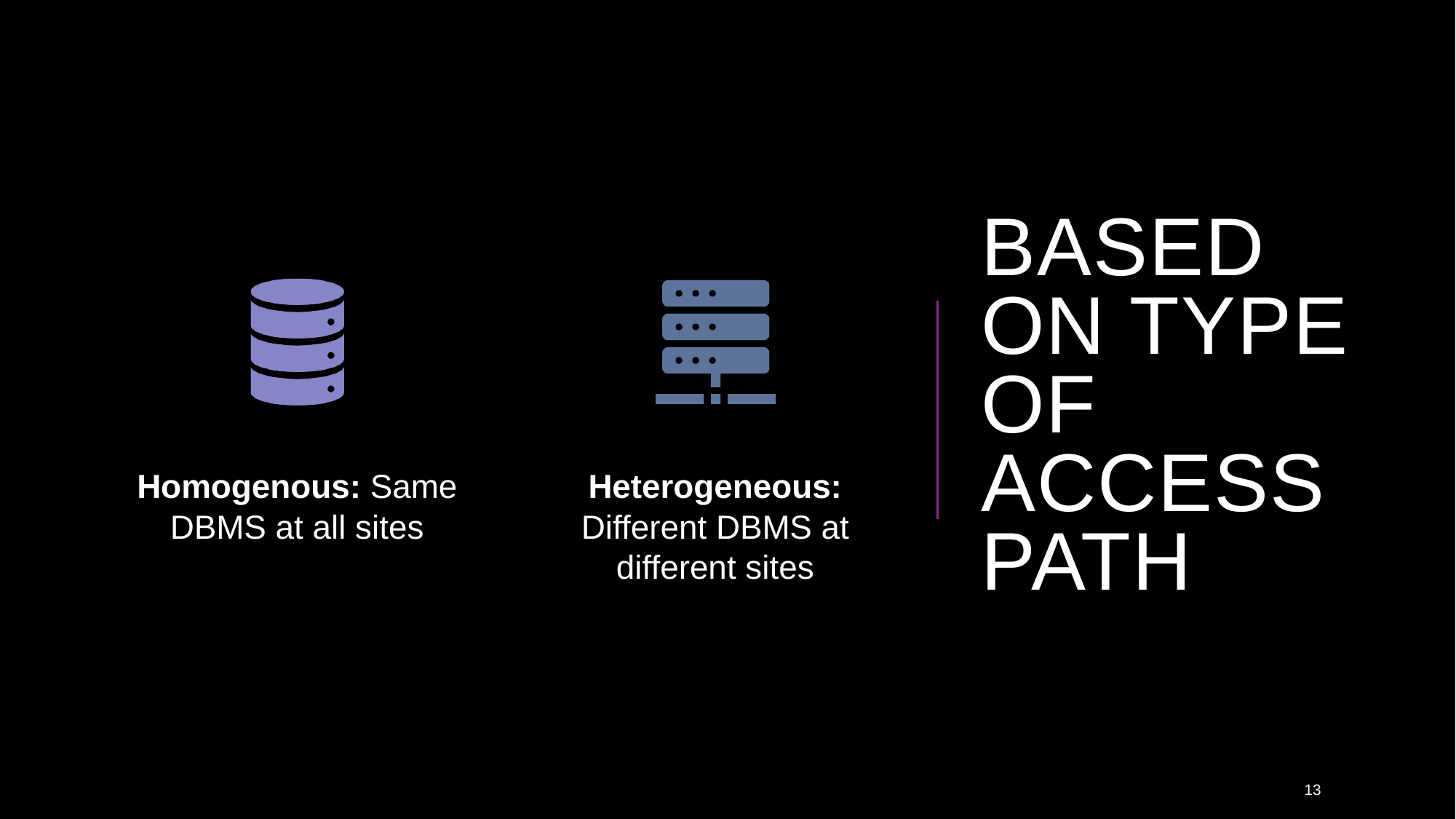

# Based on type of access path
Homogenous: Same DBMS at all sites
Heterogeneous: Different DBMS at different sites
13